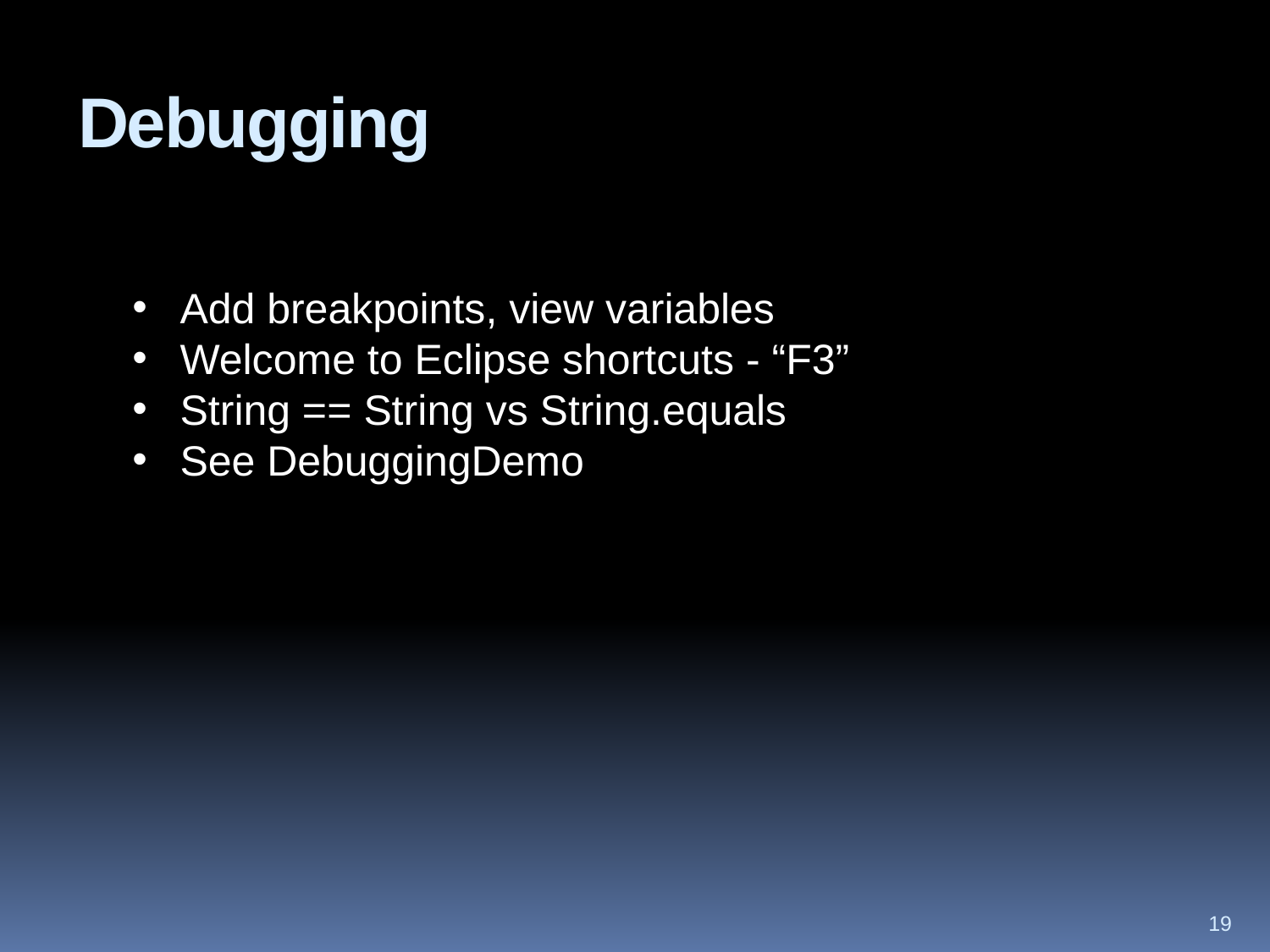

# Debugging
Add breakpoints, view variables
Welcome to Eclipse shortcuts - “F3”
String == String vs String.equals
See DebuggingDemo
19